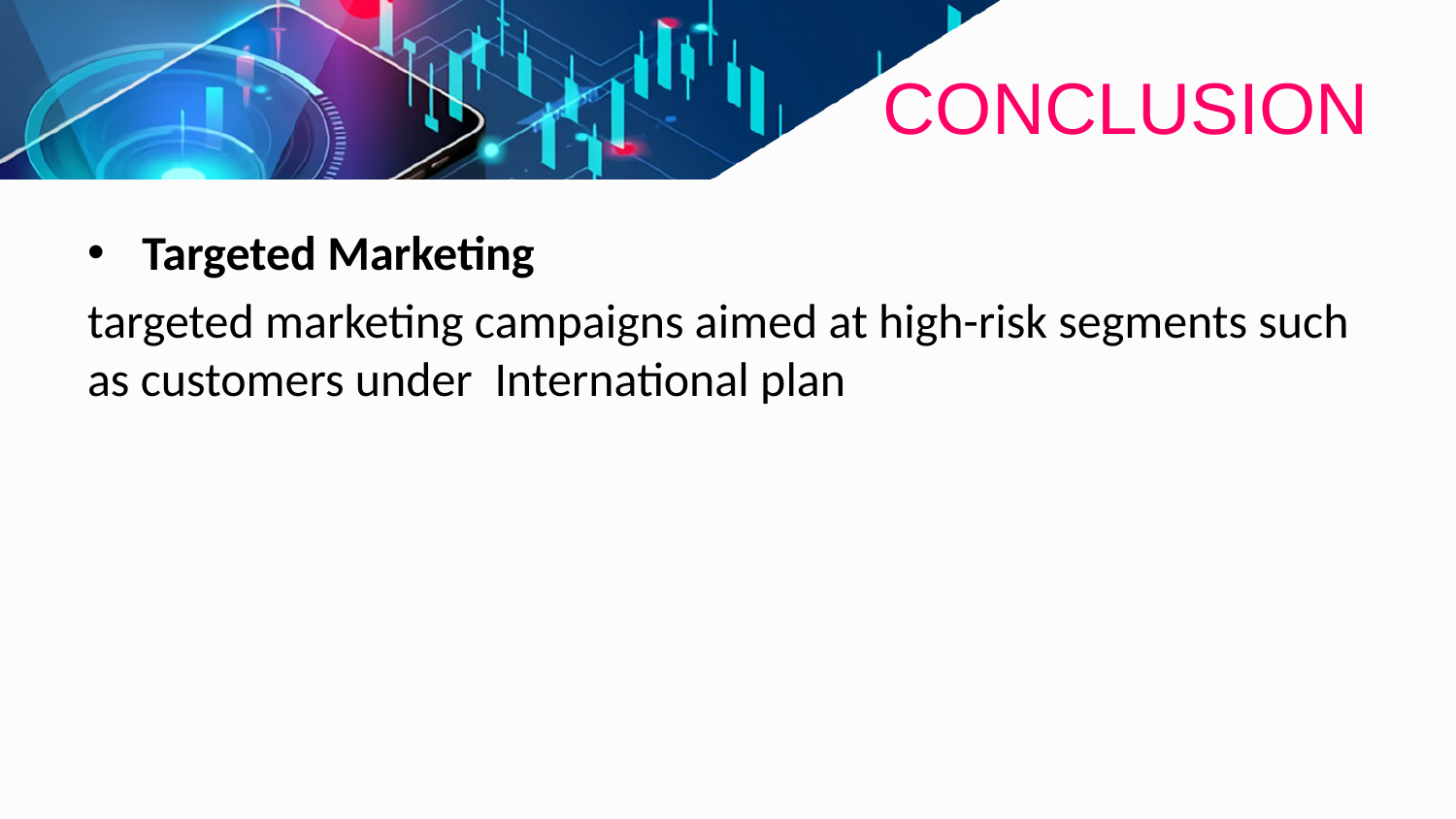

# CONCLUSION
Targeted Marketing
targeted marketing campaigns aimed at high-risk segments such as customers under  International plan